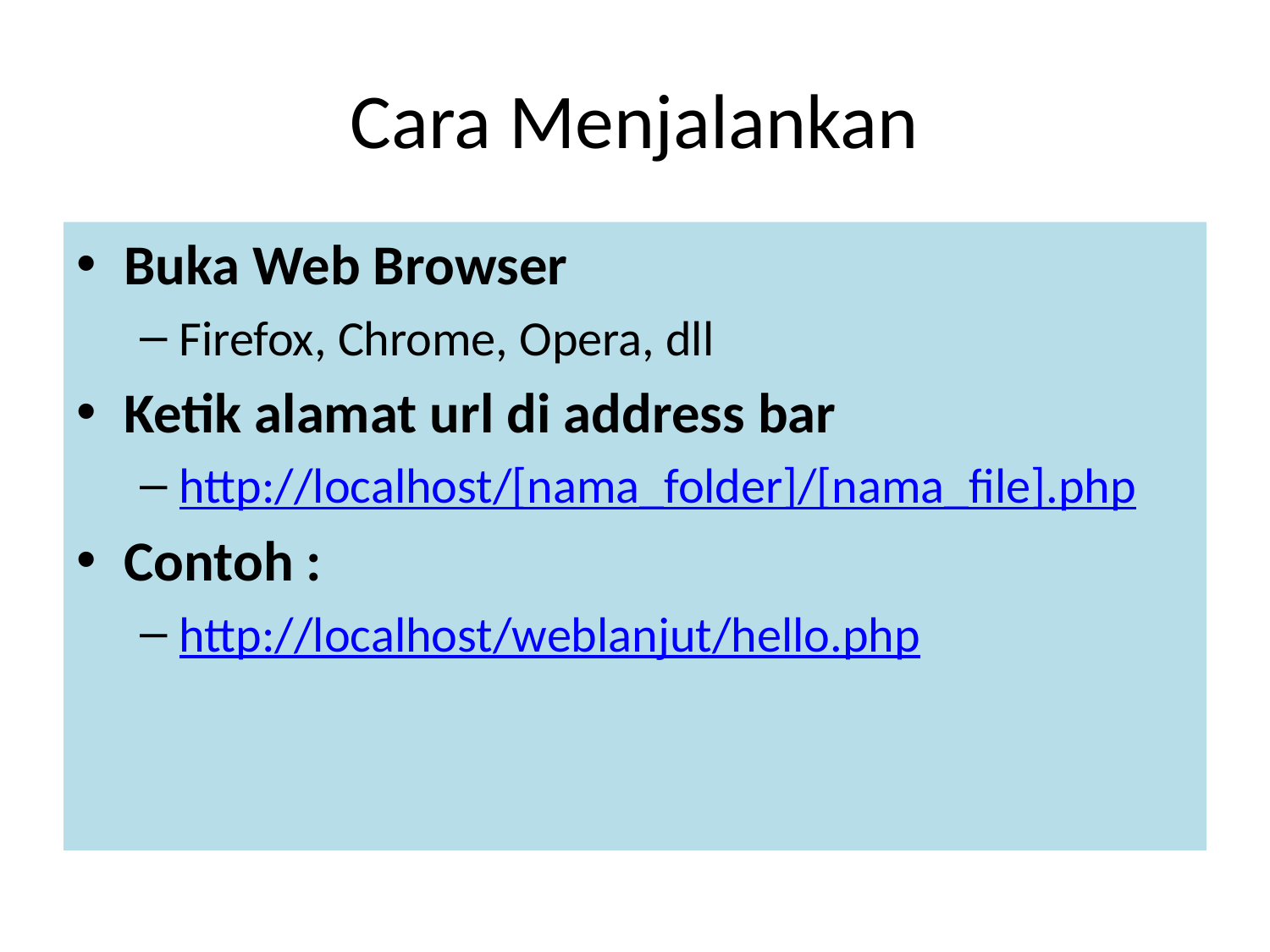

# Cara Menjalankan
Buka Web Browser
Firefox, Chrome, Opera, dll
Ketik alamat url di address bar
http://localhost/[nama_folder]/[nama_file].php
Contoh :
http://localhost/weblanjut/hello.php